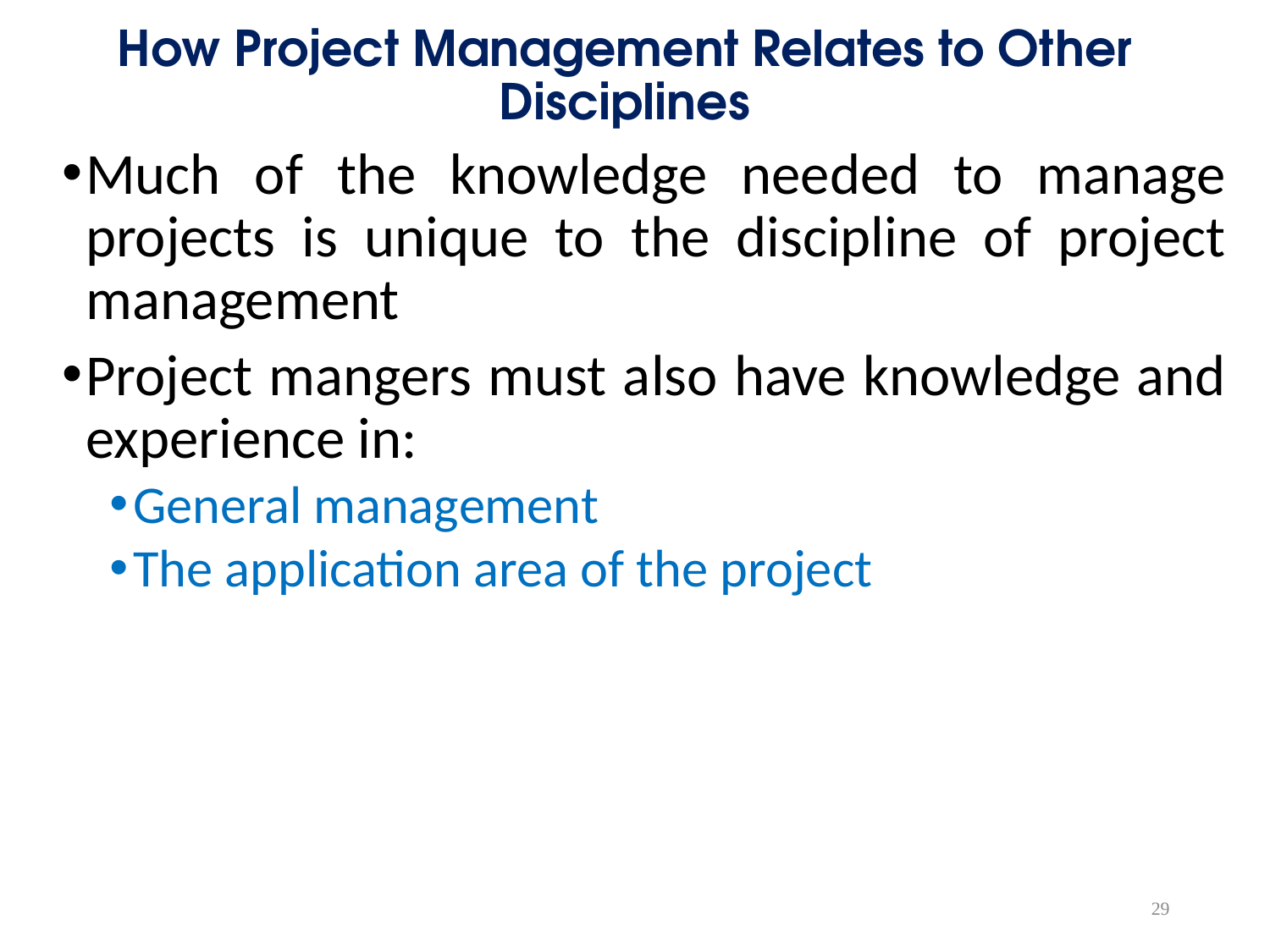

# How Project Management Relates to Other Disciplines
Much of the knowledge needed to manage projects is unique to the discipline of project management
Project mangers must also have knowledge and experience in:
General management
The application area of the project
29